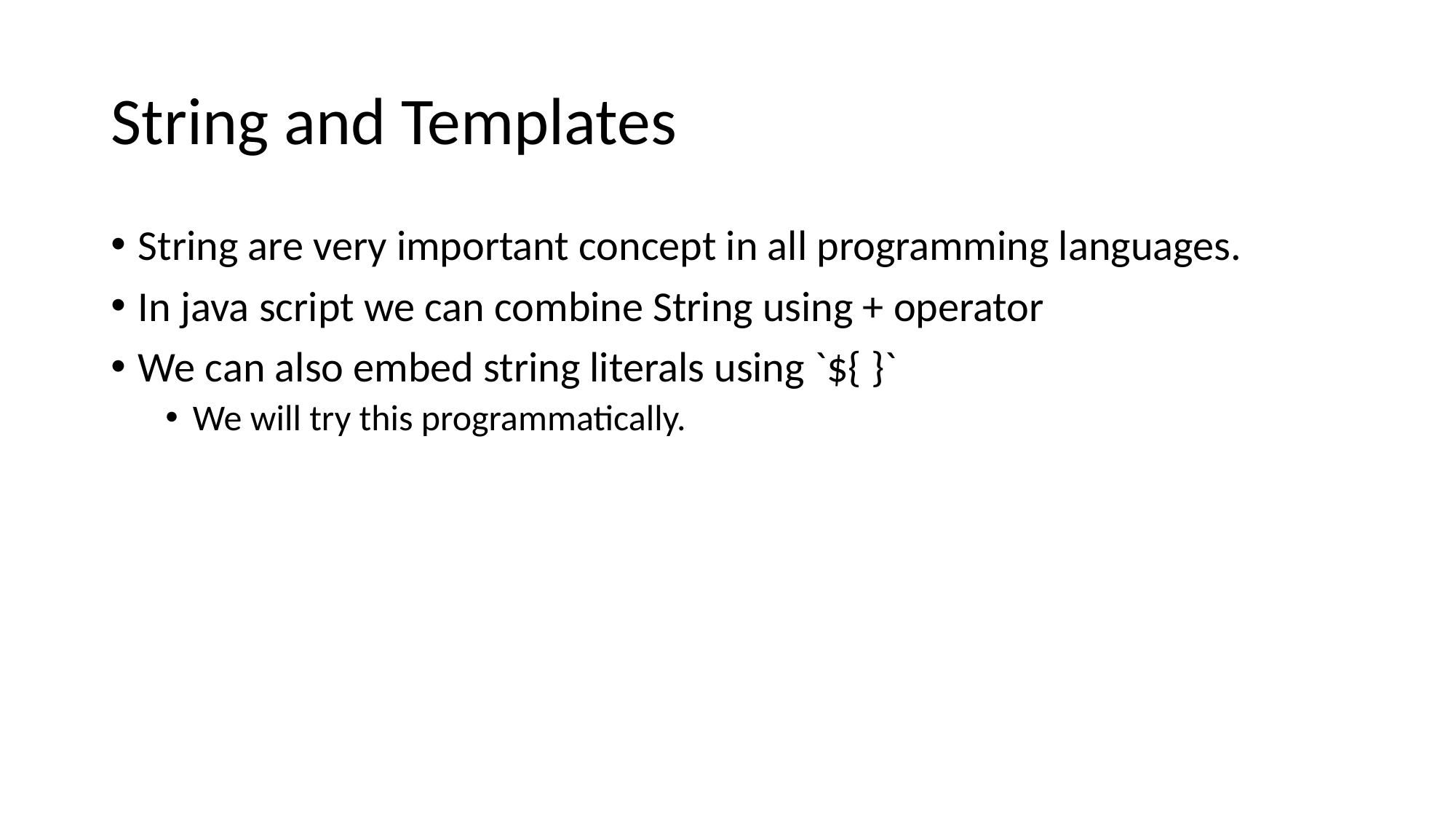

# String and Templates
String are very important concept in all programming languages.
In java script we can combine String using + operator
We can also embed string literals using `${ }`
We will try this programmatically.